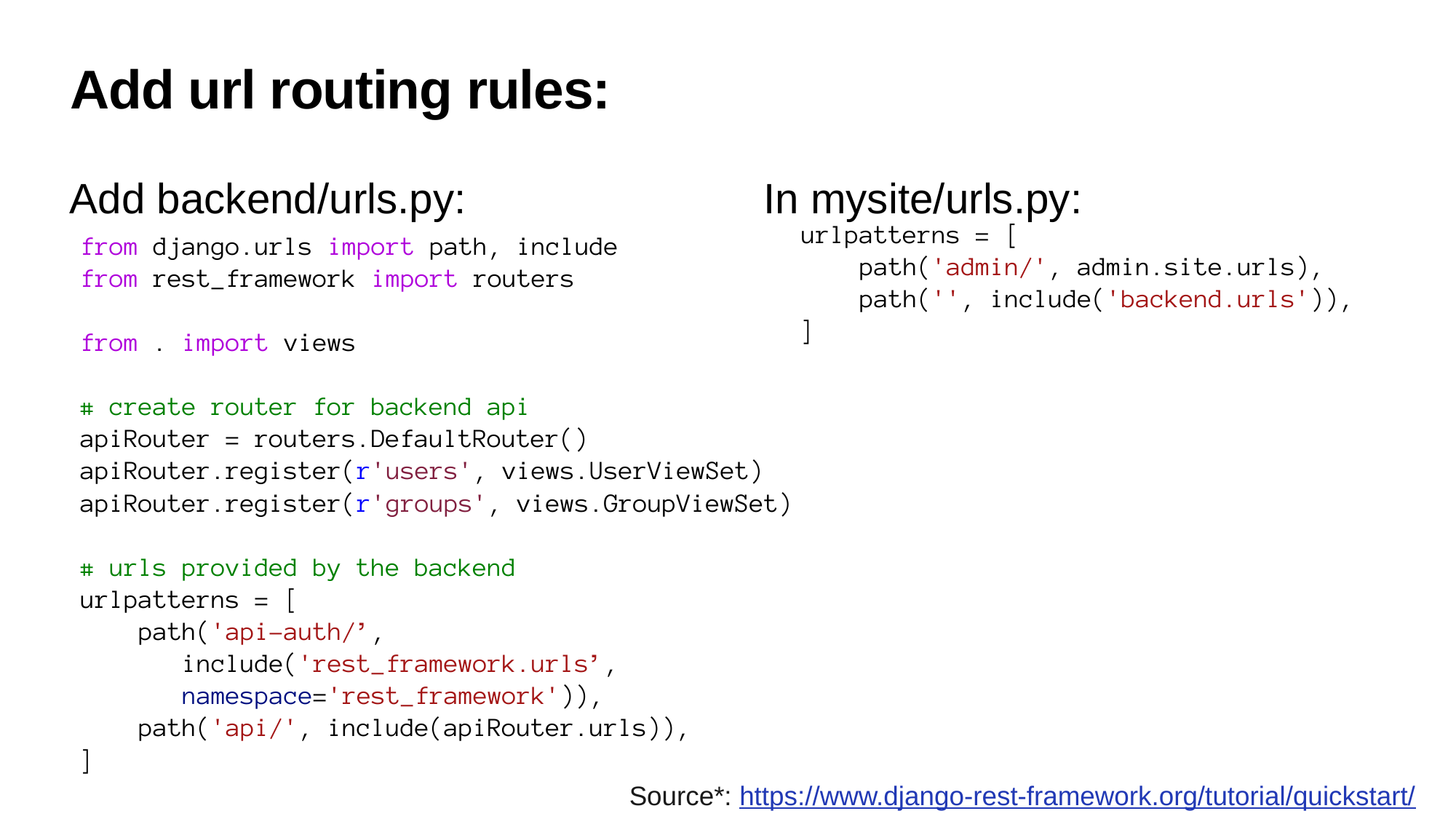

# Add url routing rules:
Add backend/urls.py:
In mysite/urls.py:
urlpatterns = [
    path('admin/', admin.site.urls),
    path('', include('backend.urls')),
]

from django.urls import path, include
from rest_framework import routers
from . import views
# create router for backend api
apiRouter = routers.DefaultRouter()
apiRouter.register(r'users', views.UserViewSet)
apiRouter.register(r'groups', views.GroupViewSet)
# urls provided by the backend
urlpatterns = [
    path('api-auth/’,
       include('rest_framework.urls’,
       namespace='rest_framework')),
    path('api/', include(apiRouter.urls)),
]

Source*: https://www.django-rest-framework.org/tutorial/quickstart/